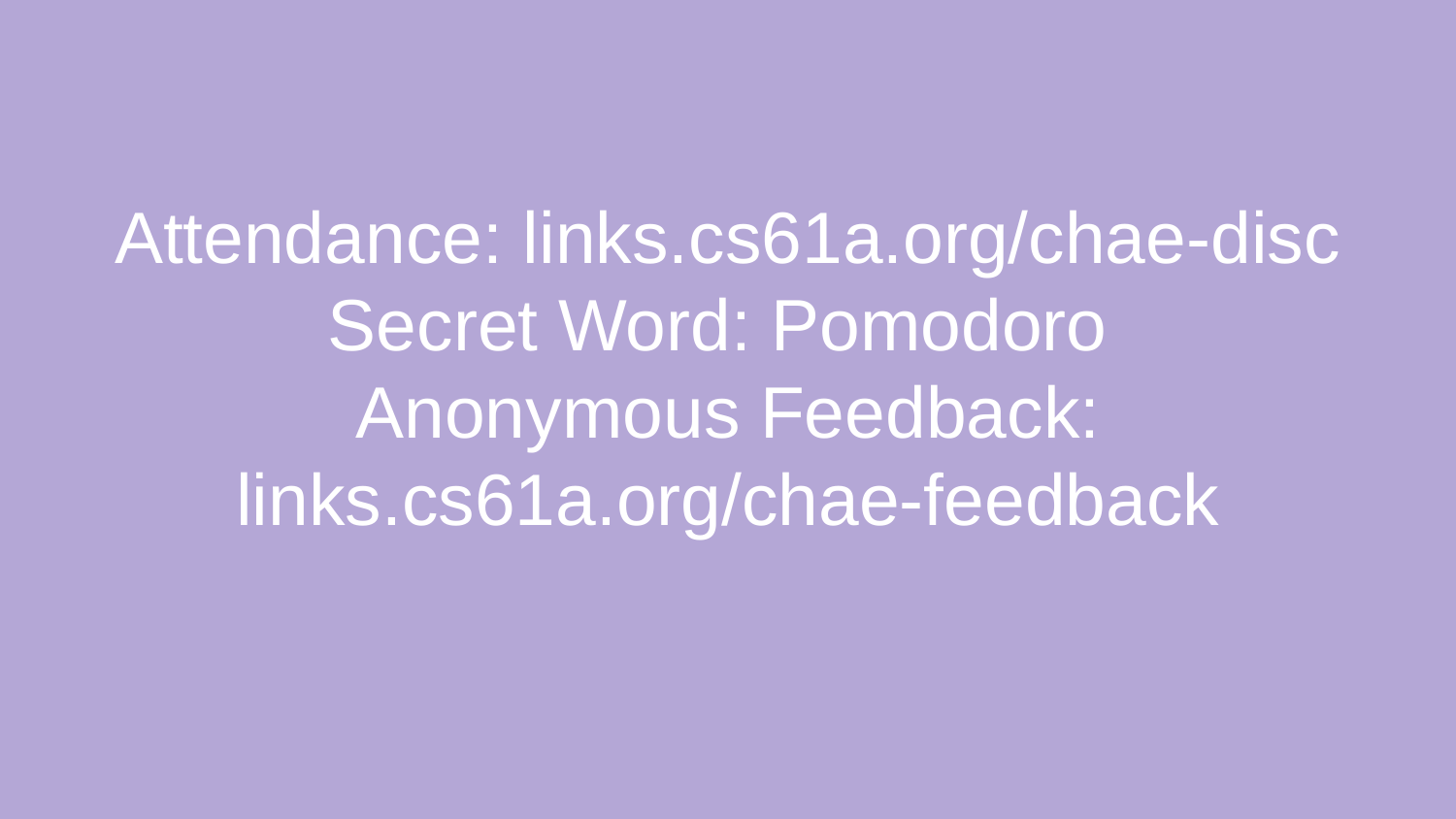

# Attendance: links.cs61a.org/chae-disc
Secret Word: Pomodoro
Anonymous Feedback: links.cs61a.org/chae-feedback